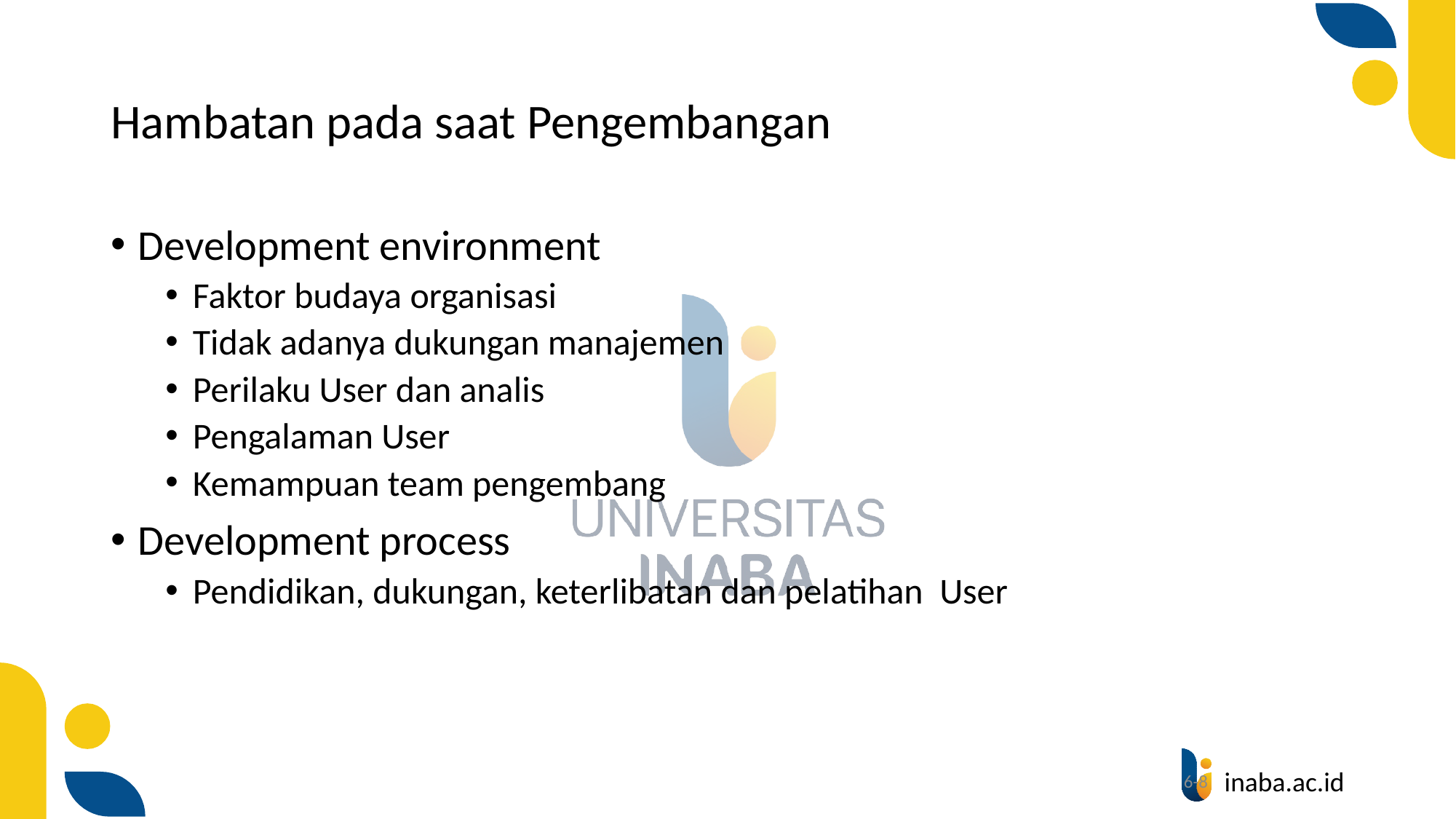

# Hambatan pada saat Pengembangan
Development environment
Faktor budaya organisasi
Tidak adanya dukungan manajemen
Perilaku User dan analis
Pengalaman User
Kemampuan team pengembang
Development process
Pendidikan, dukungan, keterlibatan dan pelatihan  User
8
6-8